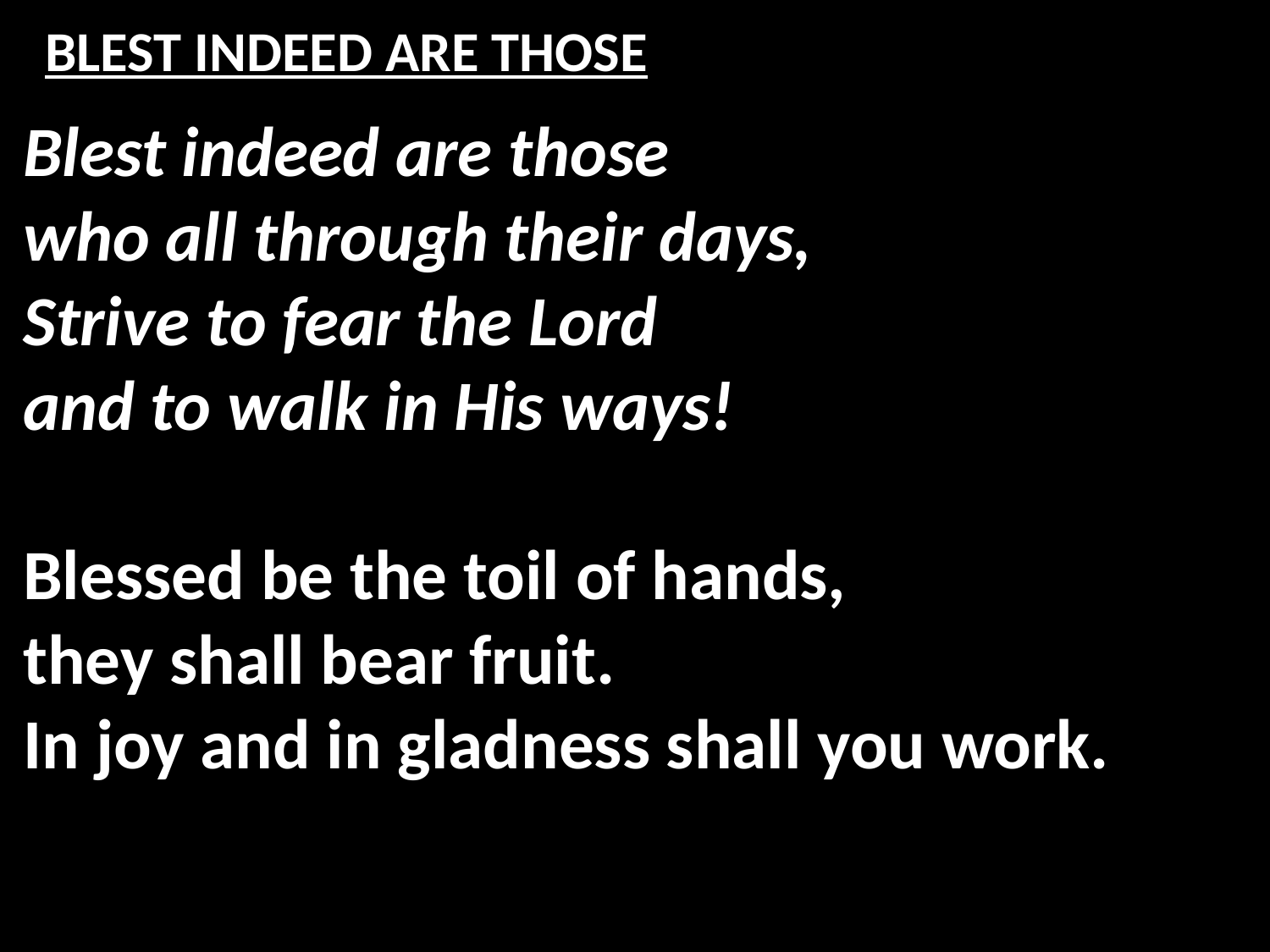

# BLEST INDEED ARE THOSE
Blest indeed are those
who all through their days,
Strive to fear the Lord
and to walk in His ways!

Blessed be the toil of hands,
they shall bear fruit.
In joy and in gladness shall you work.